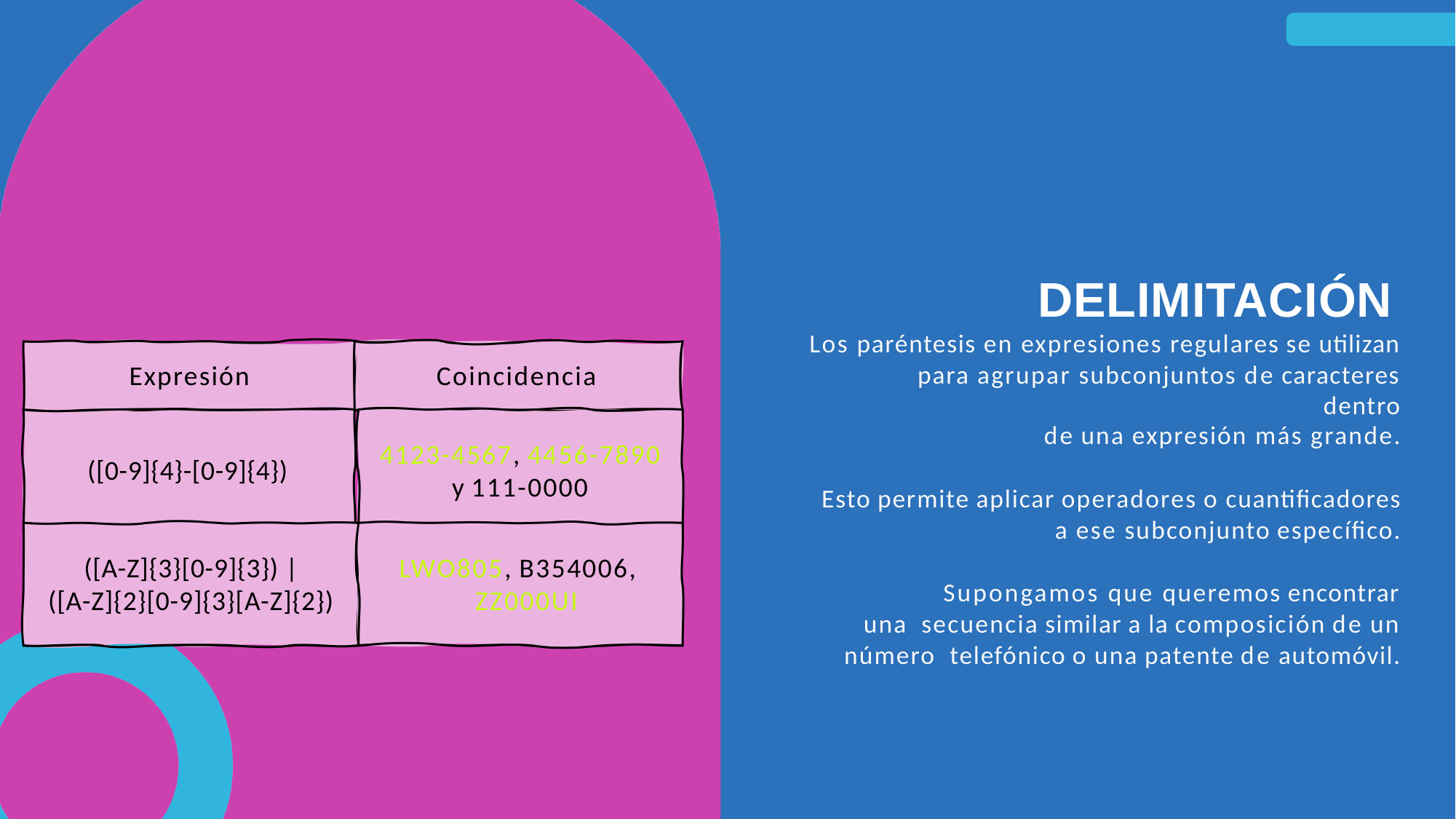

# DELIMITACIÓN
Los paréntesis en expresiones regulares se utilizan  para agrupar subconjuntos de caracteres dentro
de una expresión más grande.

Esto permite aplicar operadores o cuantificadores
a ese subconjunto específico.

Supongamos que queremos encontrar una  secuencia similar a la composición de un número  telefónico o una patente de automóvil.
Expresión
Coincidencia
4123-4567, 4456-7890
y 111-0000
([0-9]{4}-[0-9]{4})
([A-Z]{3}[0-9]{3}) |
([A-Z]{2}[0-9]{3}[A-Z]{2})
LWO805, B354006,  ZZ000UI